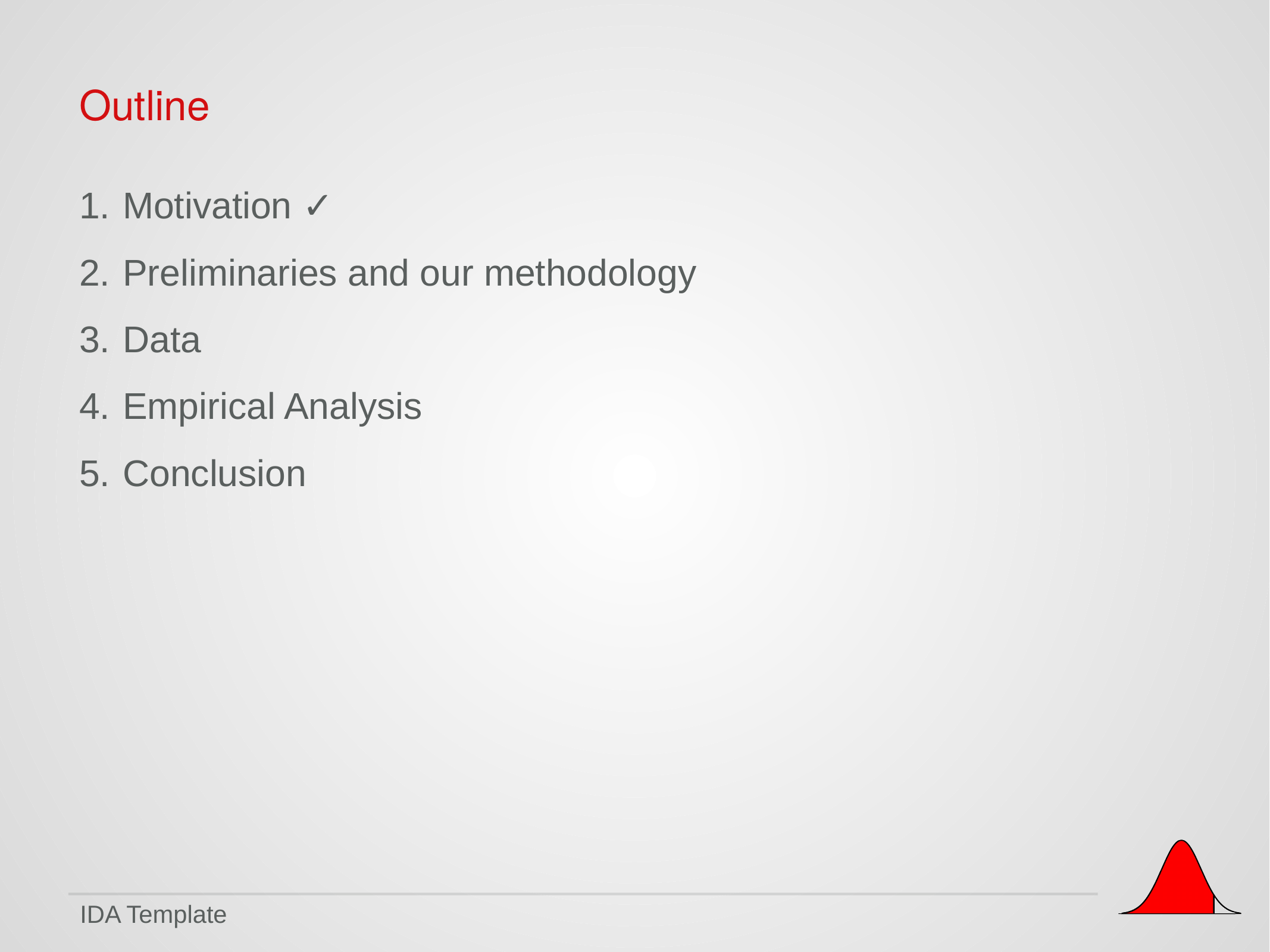

Motivation ✓
Preliminaries and our methodology
Data
Empirical Analysis
Conclusion
IDA Template